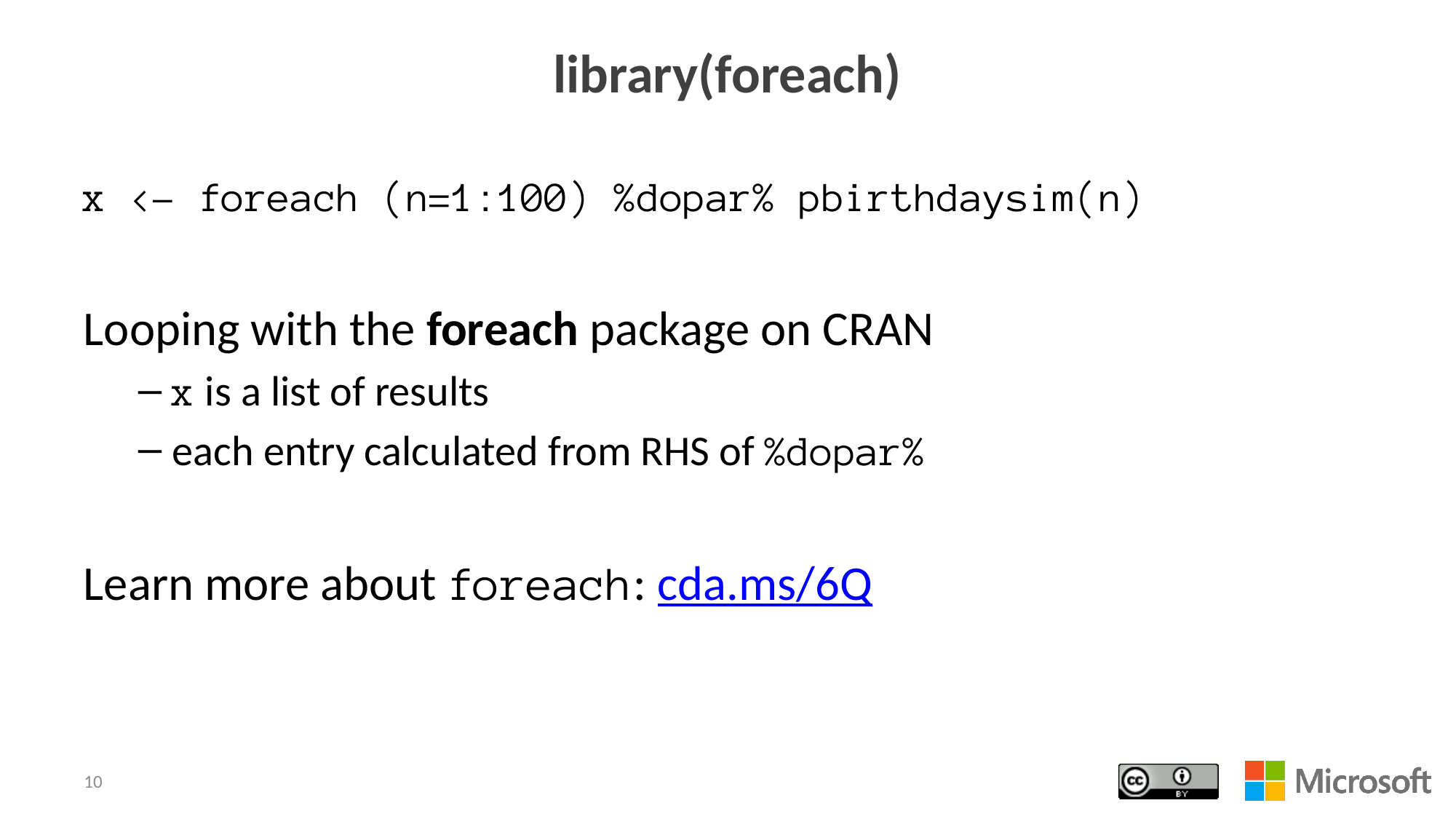

# library(foreach)
x <- foreach (n=1:100) %dopar% pbirthdaysim(n)
Looping with the foreach package on CRAN
x is a list of results
each entry calculated from RHS of %dopar%

Learn more about foreach: cda.ms/6Q

10